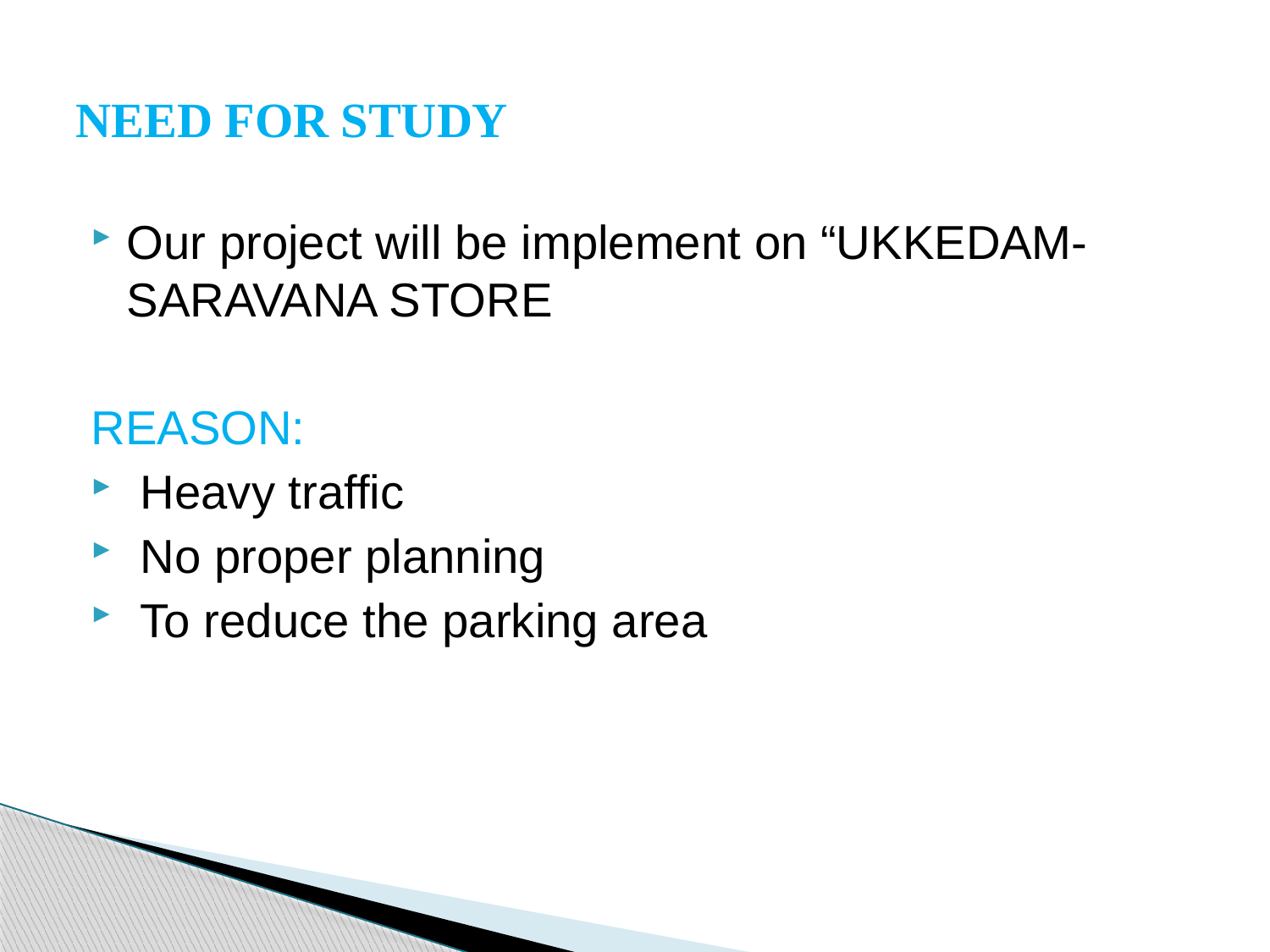

# NEED FOR STUDY
Our project will be implement on “UKKEDAM-SARAVANA STORE

REASON:
 Heavy traffic
 No proper planning
 To reduce the parking area